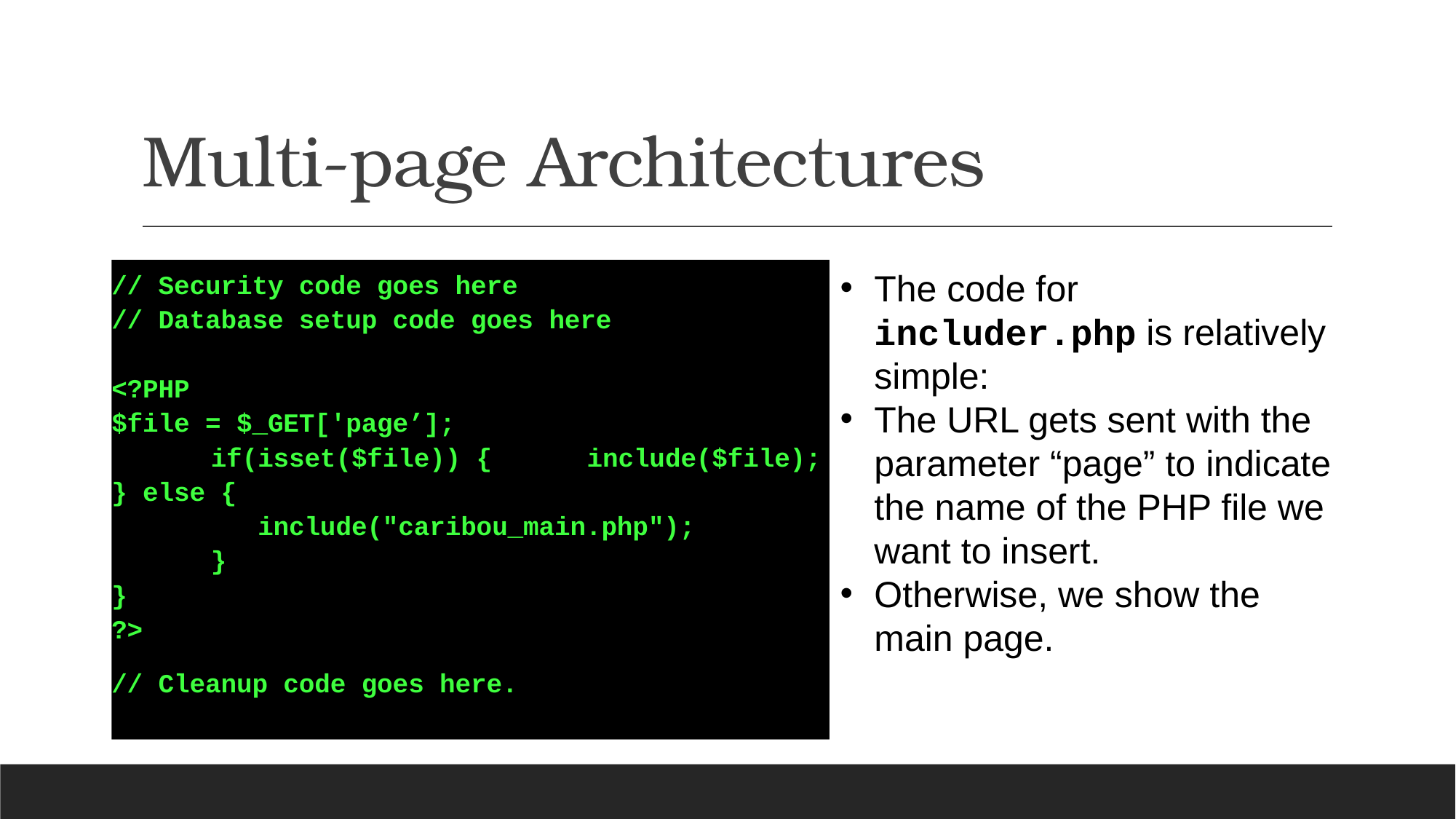

# Multi-page Architectures
// Security code goes here
// Database setup code goes here
<?PHP
$file = $_GET['page’];
	if(isset($file)) {				     include($file);
} else {
	   include("caribou_main.php");
	}
}
?>
// Cleanup code goes here.
The code for includer.php is relatively simple:
The URL gets sent with the parameter “page” to indicate the name of the PHP file we want to insert.
Otherwise, we show the main page.